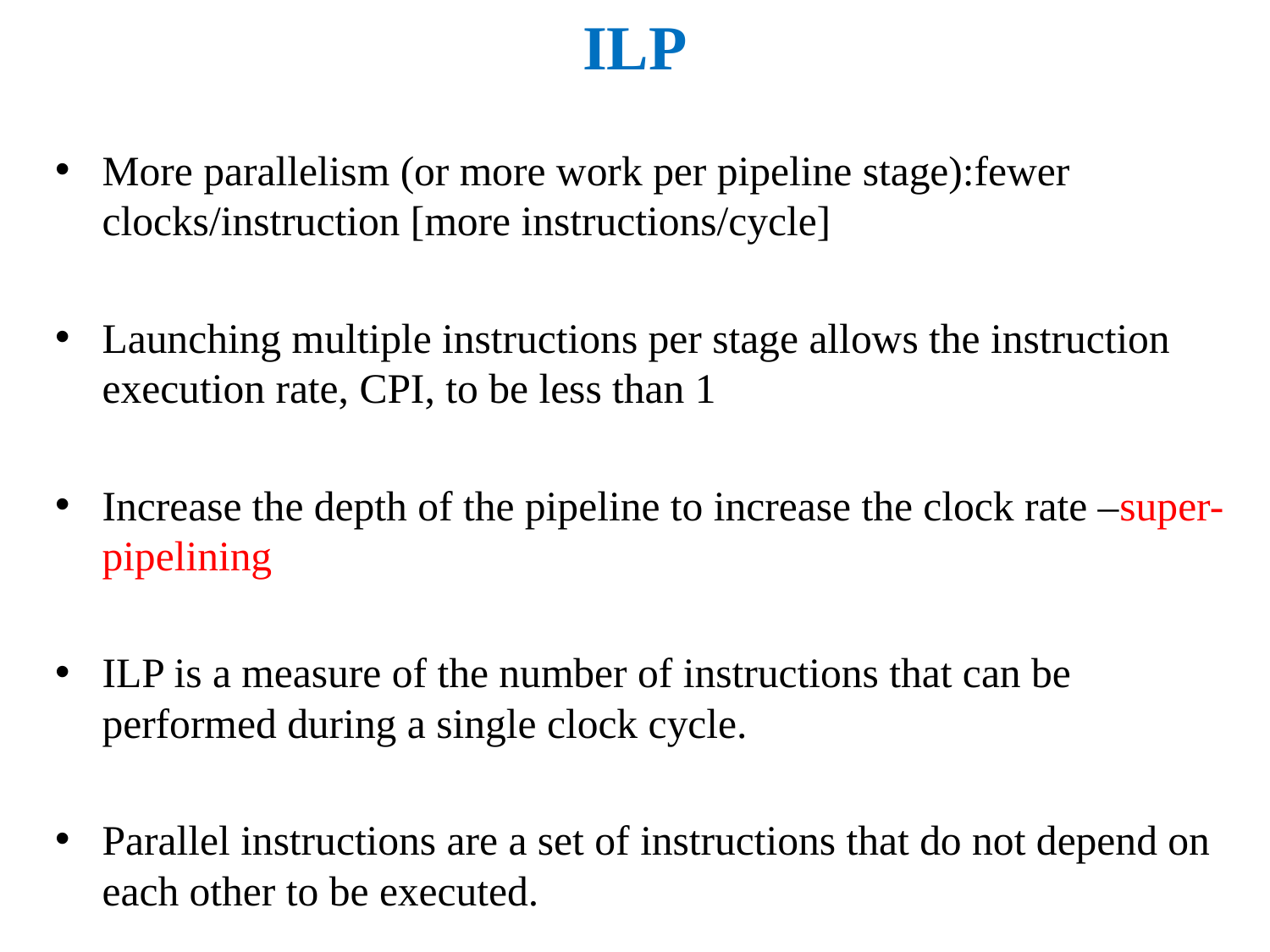

# ILP
More parallelism (or more work per pipeline stage):fewer clocks/instruction [more instructions/cycle]

Launching multiple instructions per stage allows the instruction execution rate, CPI, to be less than 1

Increase the depth of the pipeline to increase the clock rate –super-pipelining

ILP is a measure of the number of instructions that can be performed during a single clock cycle.

Parallel instructions are a set of instructions that do not depend on each other to be executed.